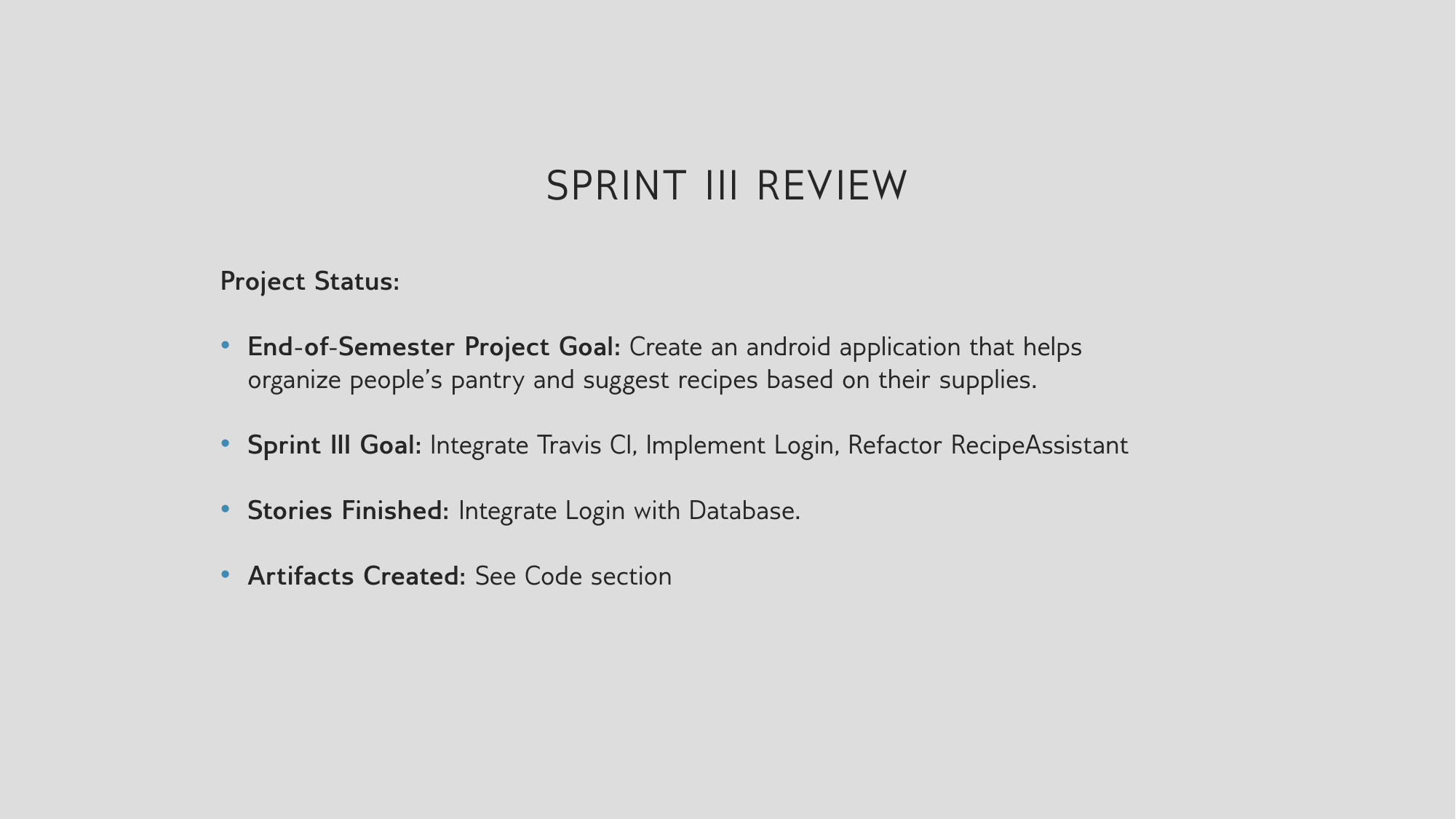

Sprint III review
Project Status:

End-of-Semester Project Goal: Create an android application that helps organize people’s pantry and suggest recipes based on their supplies.

Sprint III Goal: Integrate Travis CI, Implement Login, Refactor RecipeAssistant

Stories Finished: Integrate Login with Database.

Artifacts Created: See Code section